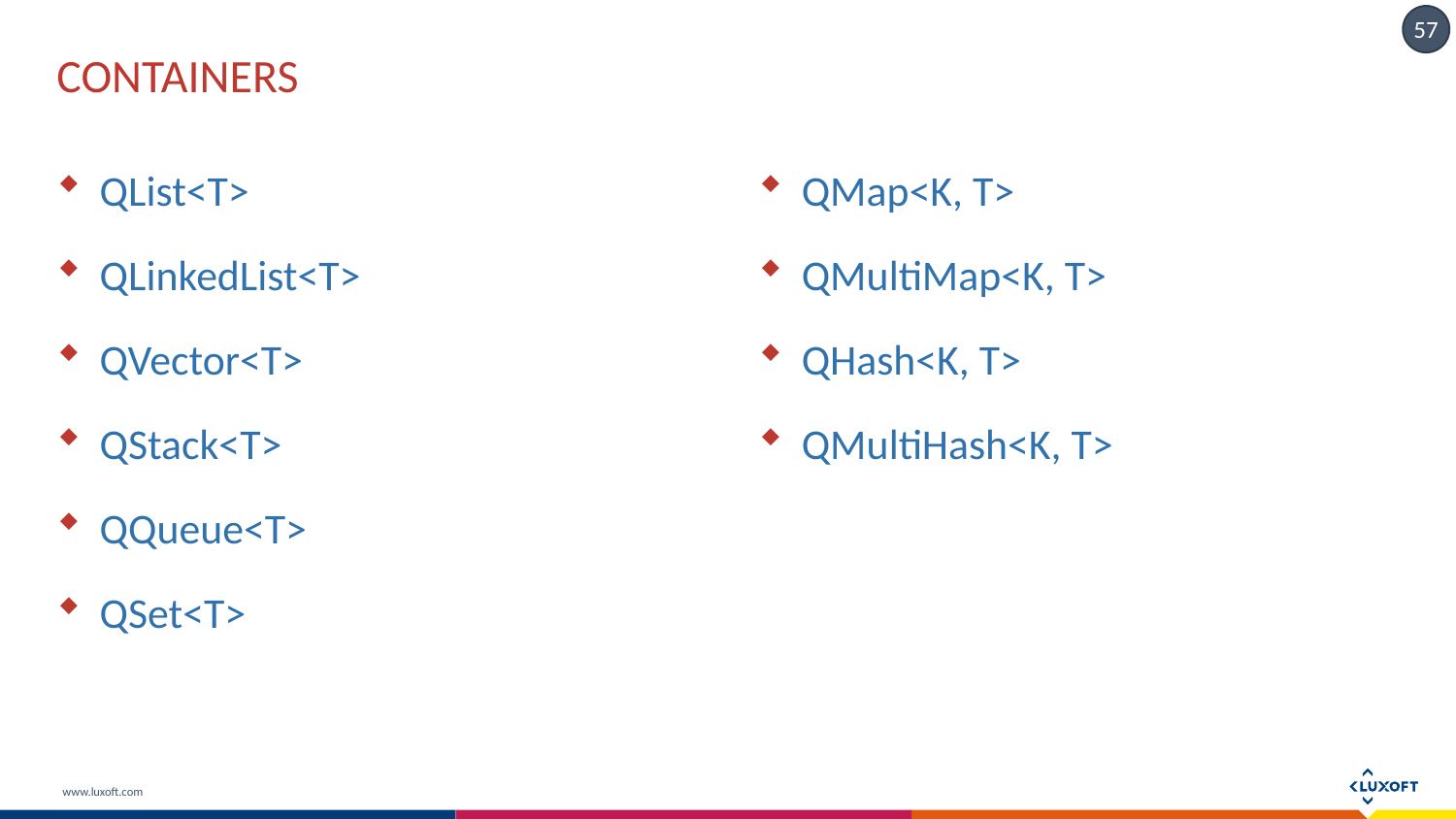

# CONTAINERS
QList<T>
QLinkedList<T>
QVector<T>
QStack<T>
QQueue<T>
QSet<T>
QMap<K, T>
QMultiMap<K, T>
QHash<K, T>
QMultiHash<K, T>